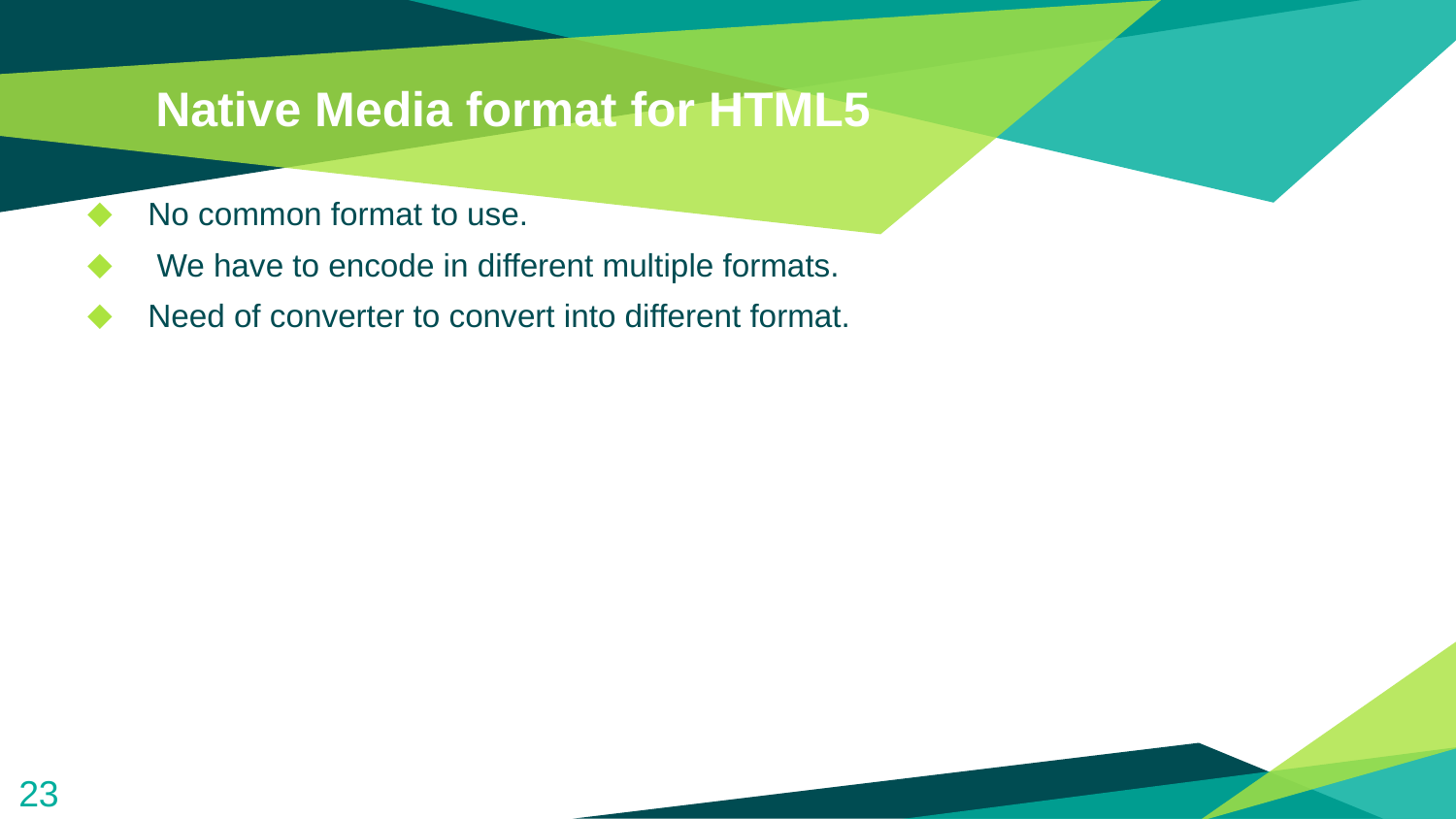

# Native Media format for HTML5
No common format to use.
 We have to encode in different multiple formats.
Need of converter to convert into different format.
23